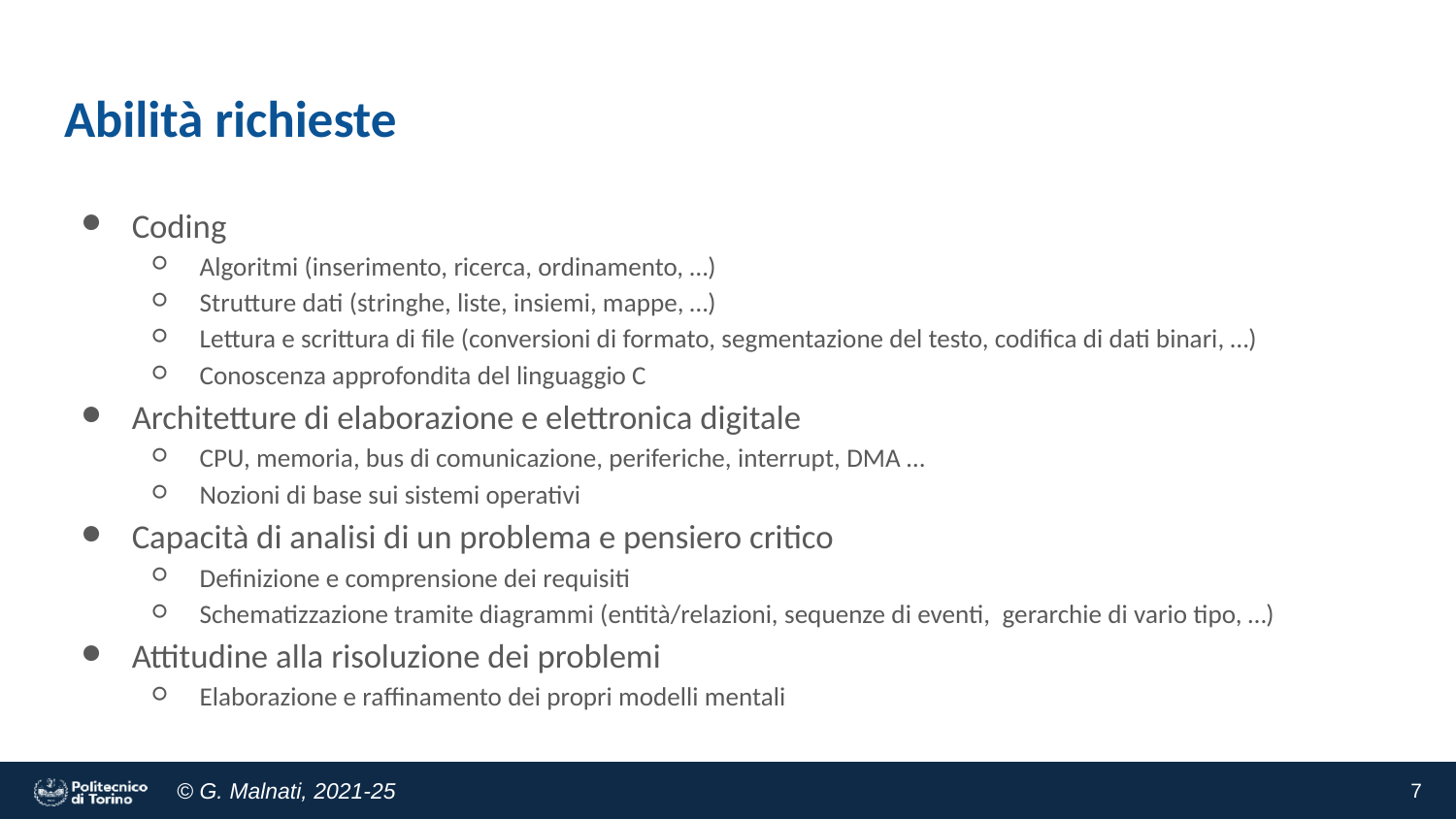

# Abilità richieste
Coding
Algoritmi (inserimento, ricerca, ordinamento, …)
Strutture dati (stringhe, liste, insiemi, mappe, …)
Lettura e scrittura di file (conversioni di formato, segmentazione del testo, codifica di dati binari, …)
Conoscenza approfondita del linguaggio C
Architetture di elaborazione e elettronica digitale
CPU, memoria, bus di comunicazione, periferiche, interrupt, DMA …
Nozioni di base sui sistemi operativi
Capacità di analisi di un problema e pensiero critico
Definizione e comprensione dei requisiti
Schematizzazione tramite diagrammi (entità/relazioni, sequenze di eventi,  gerarchie di vario tipo, …)
Attitudine alla risoluzione dei problemi
Elaborazione e raffinamento dei propri modelli mentali
7